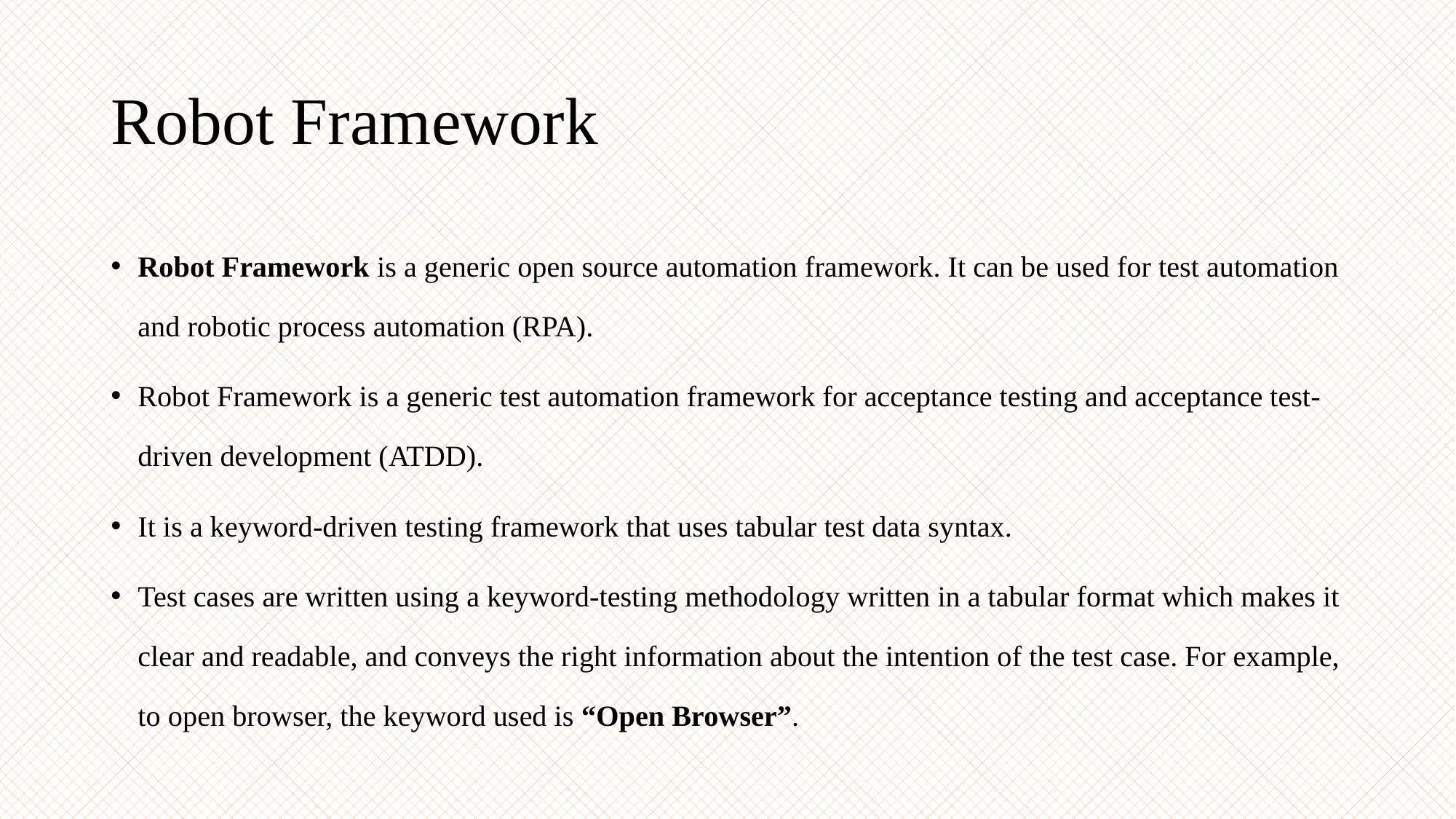

# Robot Framework
Robot Framework is a generic open source automation framework. It can be used for test automation and robotic process automation (RPA).
Robot Framework is a generic test automation framework for acceptance testing and acceptance test-driven development (ATDD).
It is a keyword-driven testing framework that uses tabular test data syntax.
Test cases are written using a keyword-testing methodology written in a tabular format which makes it clear and readable, and conveys the right information about the intention of the test case. For example, to open browser, the keyword used is “Open Browser”.